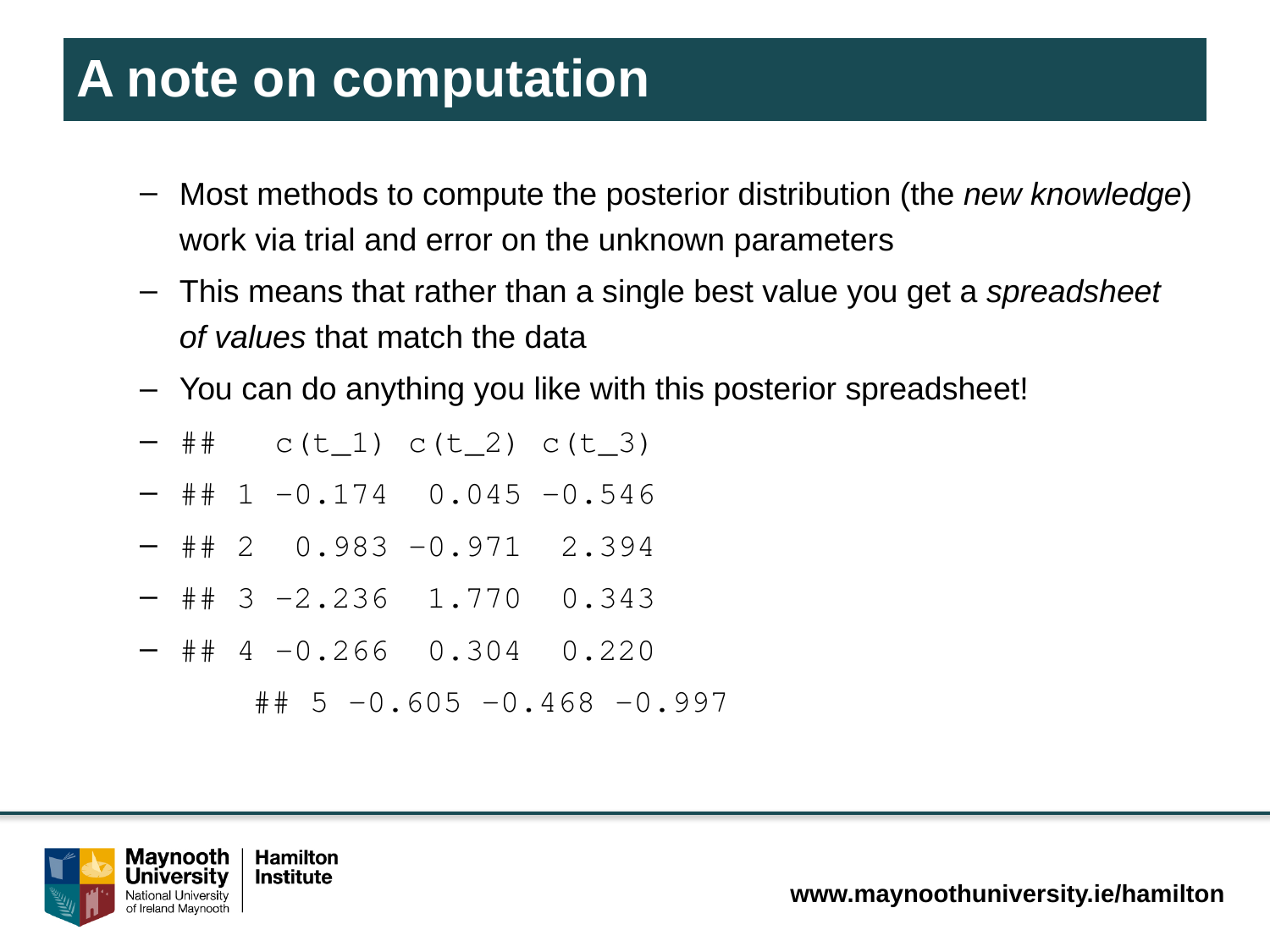

# A note on computation
Most methods to compute the posterior distribution (the new knowledge) work via trial and error on the unknown parameters
This means that rather than a single best value you get a spreadsheet of values that match the data
You can do anything you like with this posterior spreadsheet!
##   c(t_1) c(t_2) c(t_3)
## 1 -0.174  0.045 -0.546
## 2  0.983 -0.971  2.394
## 3 -2.236  1.770  0.343
## 4 -0.266  0.304  0.220
## 5 -0.605 -0.468 -0.997